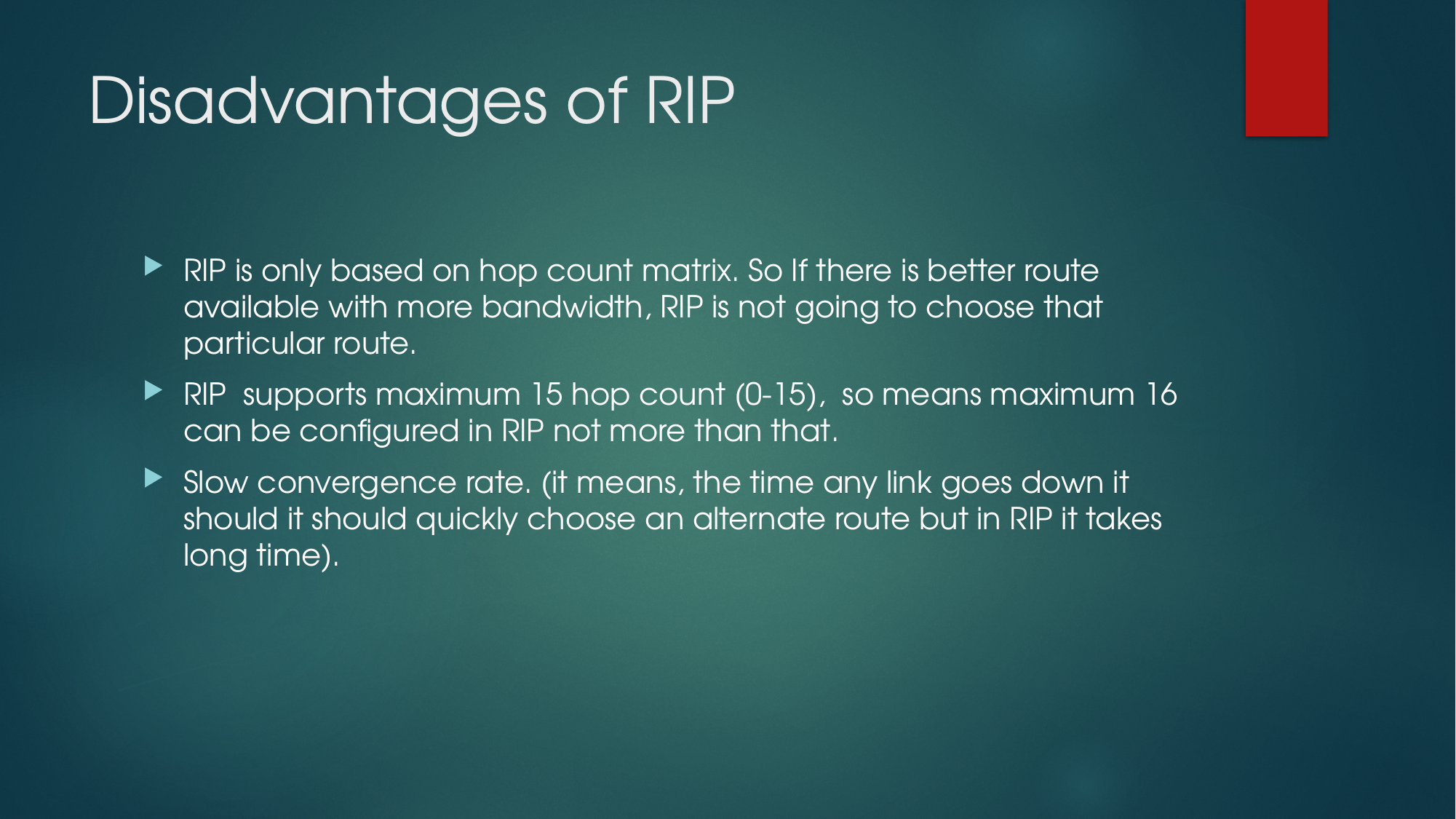

# Disadvantages of RIP
RIP is only based on hop count matrix. So If there is better route available with more bandwidth, RIP is not going to choose that particular route.
RIP  supports maximum 15 hop count (0-15),  so means maximum 16 can be configured in RIP not more than that.
Slow convergence rate. (it means, the time any link goes down it should it should quickly choose an alternate route but in RIP it takes long time).